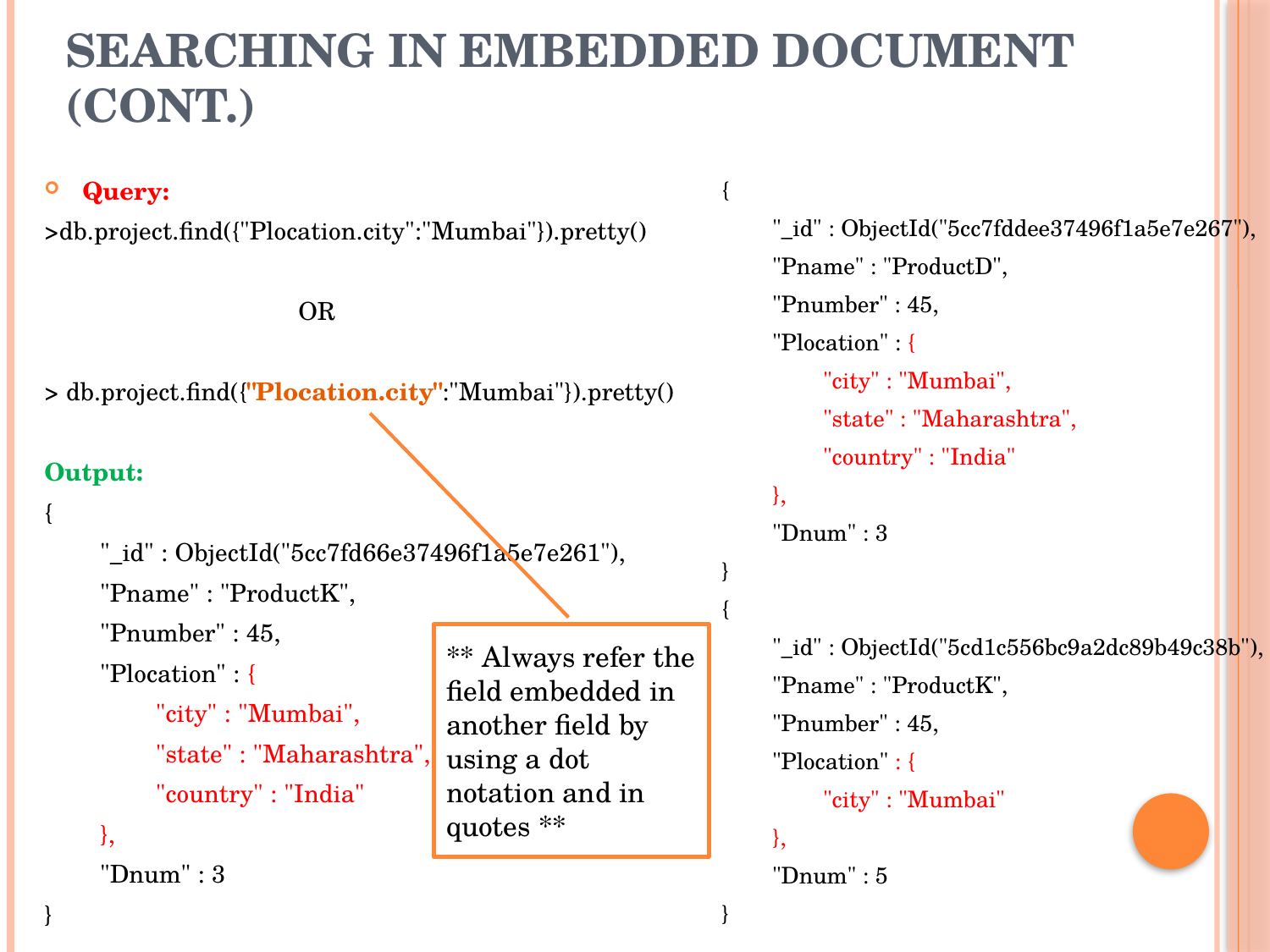

# Searching in Embedded Document (cont.)
Query:
>db.project.find({"Plocation.city":"Mumbai"}).pretty()

		OR

> db.project.find({"Plocation.city":"Mumbai"}).pretty()

Output:
{
        "_id" : ObjectId("5cc7fd66e37496f1a5e7e261"),
        "Pname" : "ProductK",
        "Pnumber" : 45,
        "Plocation" : {
                "city" : "Mumbai",
                "state" : "Maharashtra",
                "country" : "India"
        },
        "Dnum" : 3
}

{
        "_id" : ObjectId("5cc7fddee37496f1a5e7e267"),
        "Pname" : "ProductD",
        "Pnumber" : 45,
        "Plocation" : {
                "city" : "Mumbai",
                "state" : "Maharashtra",
                "country" : "India"
        },
        "Dnum" : 3
}
{
        "_id" : ObjectId("5cd1c556bc9a2dc89b49c38b"),
        "Pname" : "ProductK",
        "Pnumber" : 45,
        "Plocation" : {
                "city" : "Mumbai"
        },
        "Dnum" : 5
}

** Always refer the field embedded in another field by using a dot notation and in quotes **